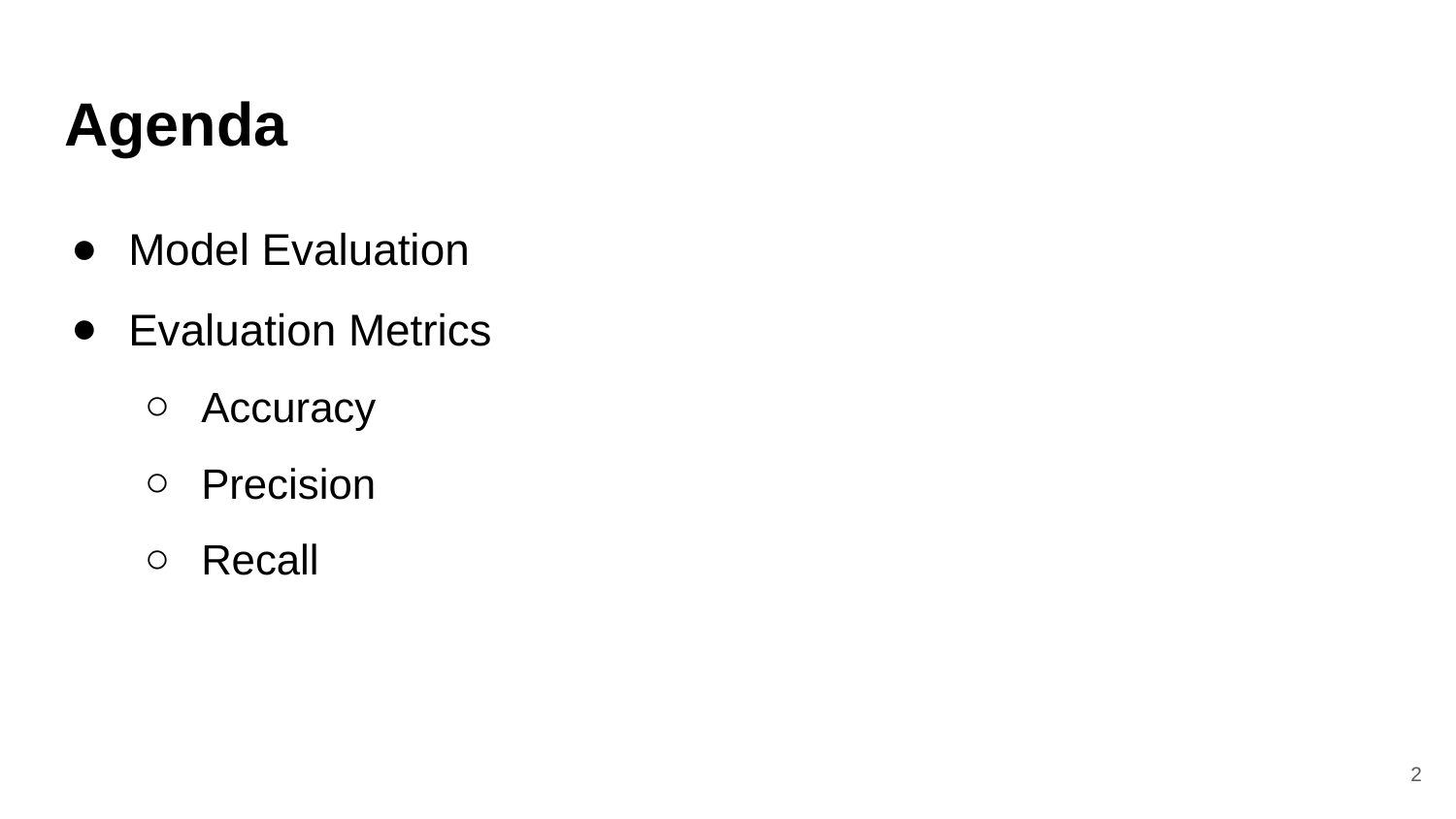

# Agenda
Model Evaluation
Evaluation Metrics
Accuracy
Precision
Recall
2